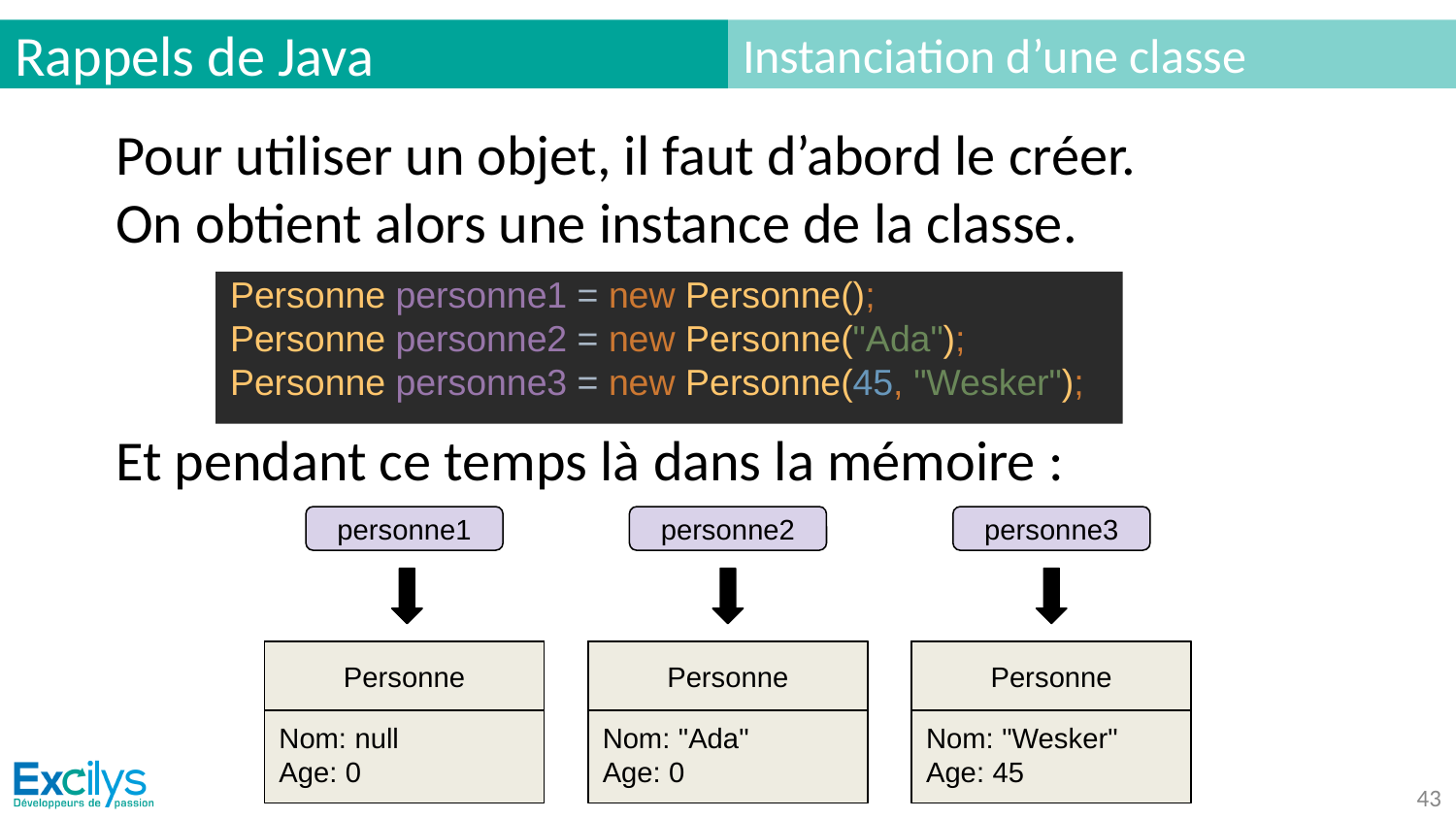

# Rappels de Java
Instanciation d’une classe
Pour utiliser un objet, il faut d’abord le créer.
On obtient alors une instance de la classe.

Et pendant ce temps là dans la mémoire :

Personne personne1 = new Personne();
Personne personne2 = new Personne("Ada");
Personne personne3 = new Personne(45, "Wesker");

personne1
personne2
personne3

Nom: null
Age: 0
Personne
Nom: "Ada"
Age: 0
Personne
Nom: "Wesker"
Age: 45
Personne
43